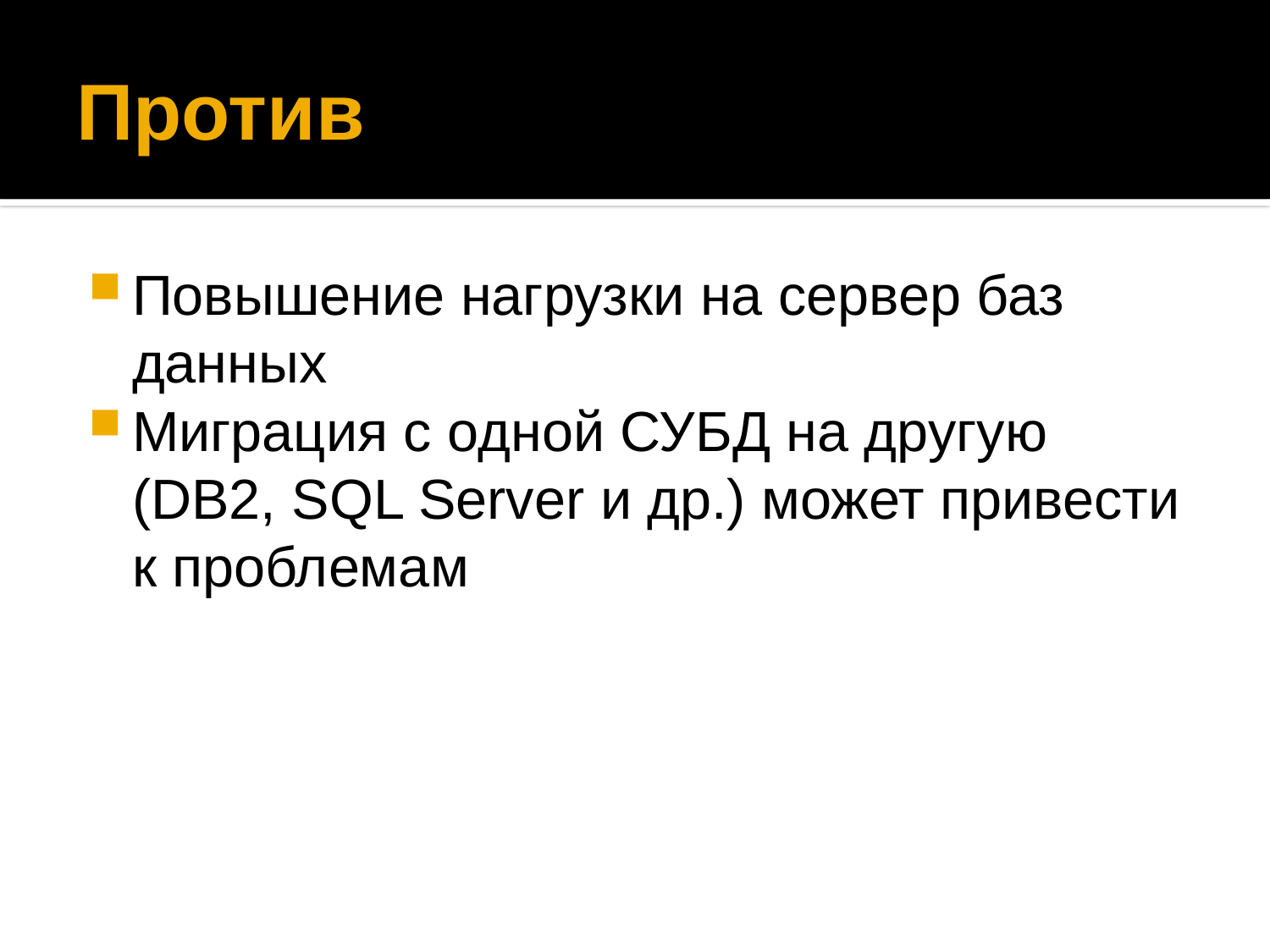

# Против
Повышение нагрузки на сервер баз данных
Миграция с одной СУБД на другую (DB2, SQL Server и др.) может привести к проблемам